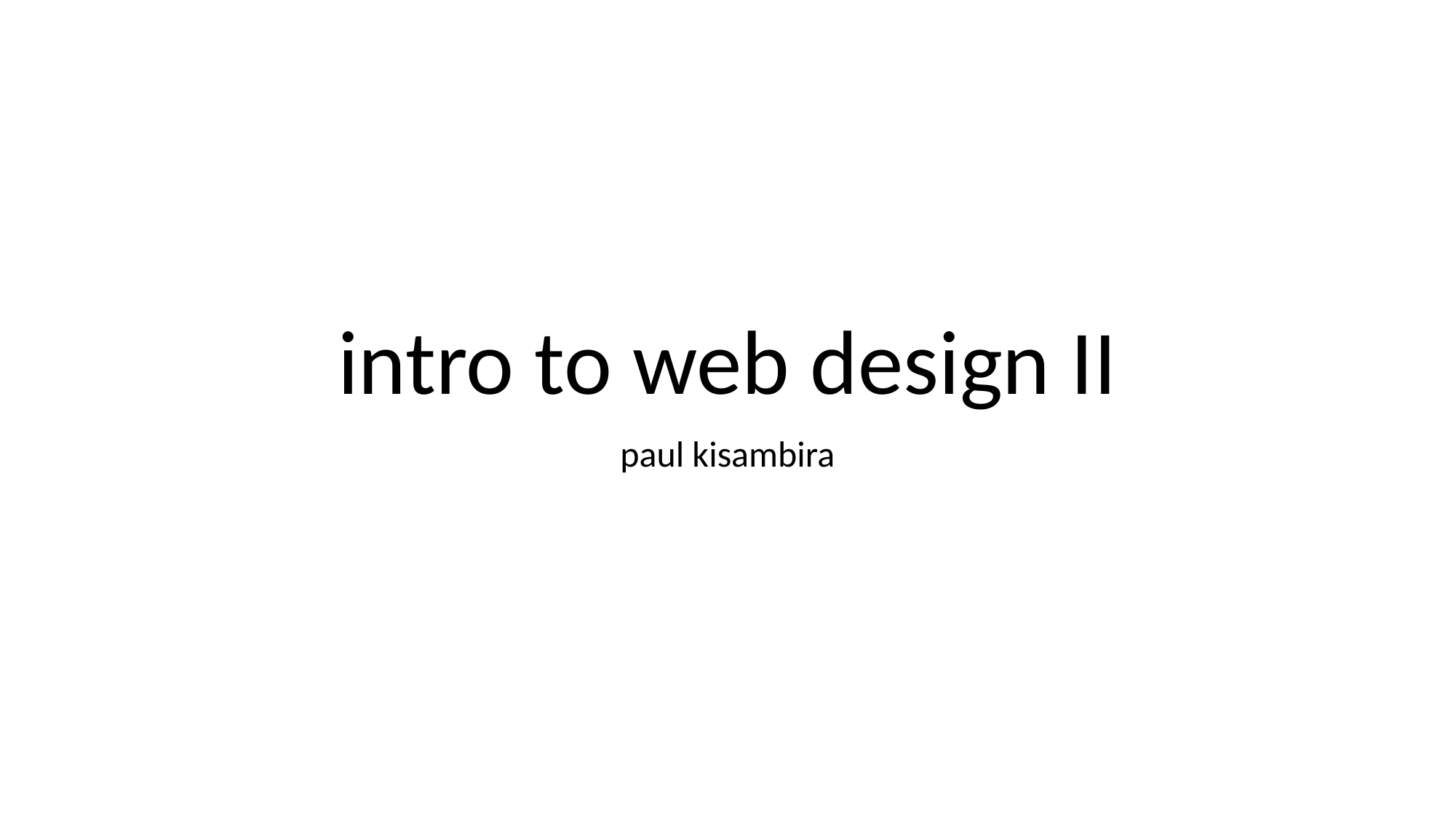

# intro to web design II
paul kisambira